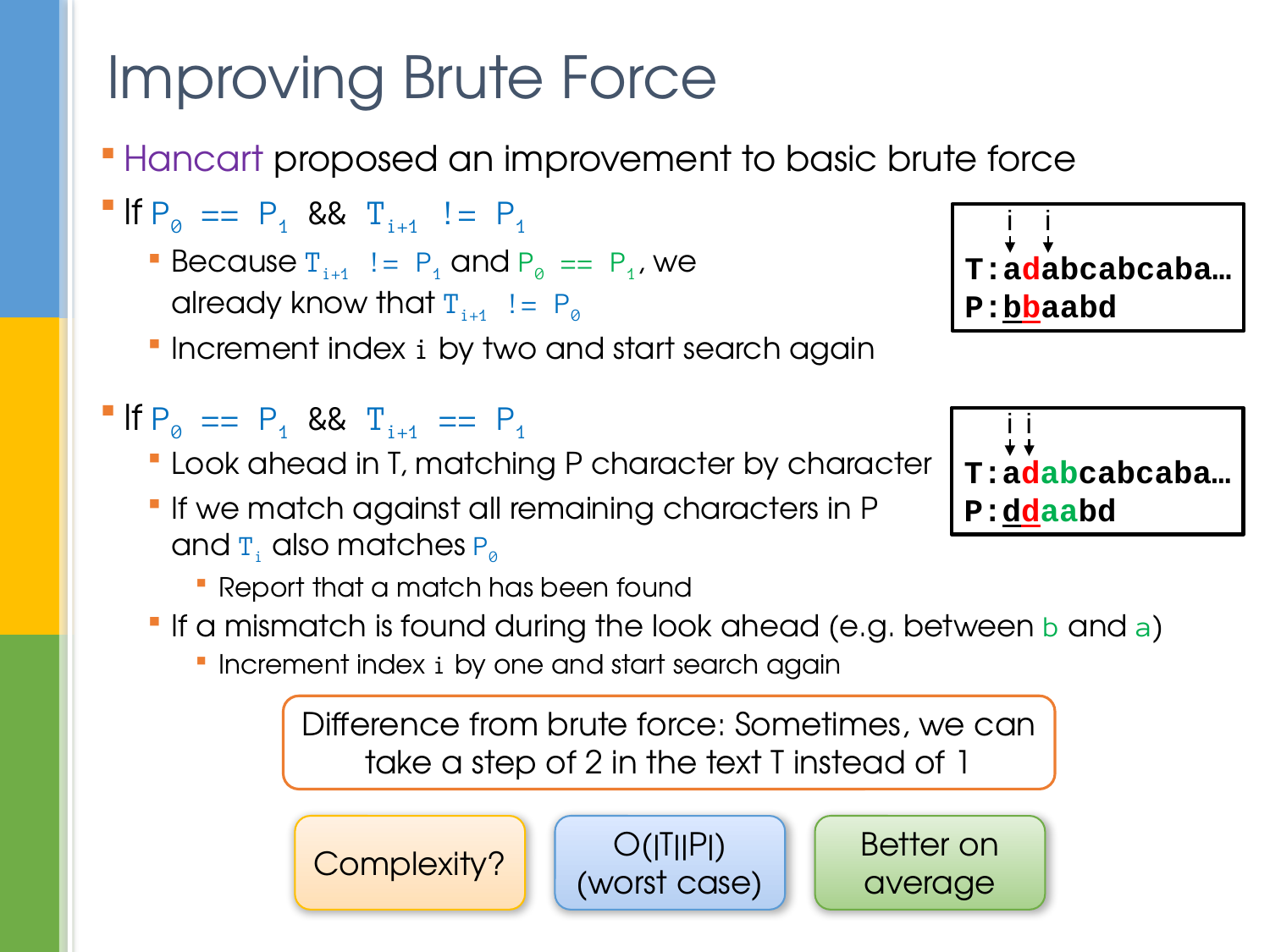

# Improving Brute Force
Hancart proposed an improvement to basic brute force
If P0 == P1 && Ti+1 != P1
Because Ti+1 != P1 and P0 == P1, we
already know that Ti+1 != P0
Increment index i by two and start search again

If P0 == P1 && Ti+1 == P1
Look ahead in T, matching P character by character
If we match against all remaining characters in P
and Ti also matches P0
Report that a match has been found
If a mismatch is found during the look ahead (e.g. between b and a)
Increment index i by one and start search again
i
i
T:adabcabcaba…
P:bbaabd

i
i
T:adabcabcaba…
P:ddaabd

Difference from brute force: Sometimes, we can take a step of 2 in the text T instead of 1
Complexity?
O(|T||P|)
(worst case)
Better on average